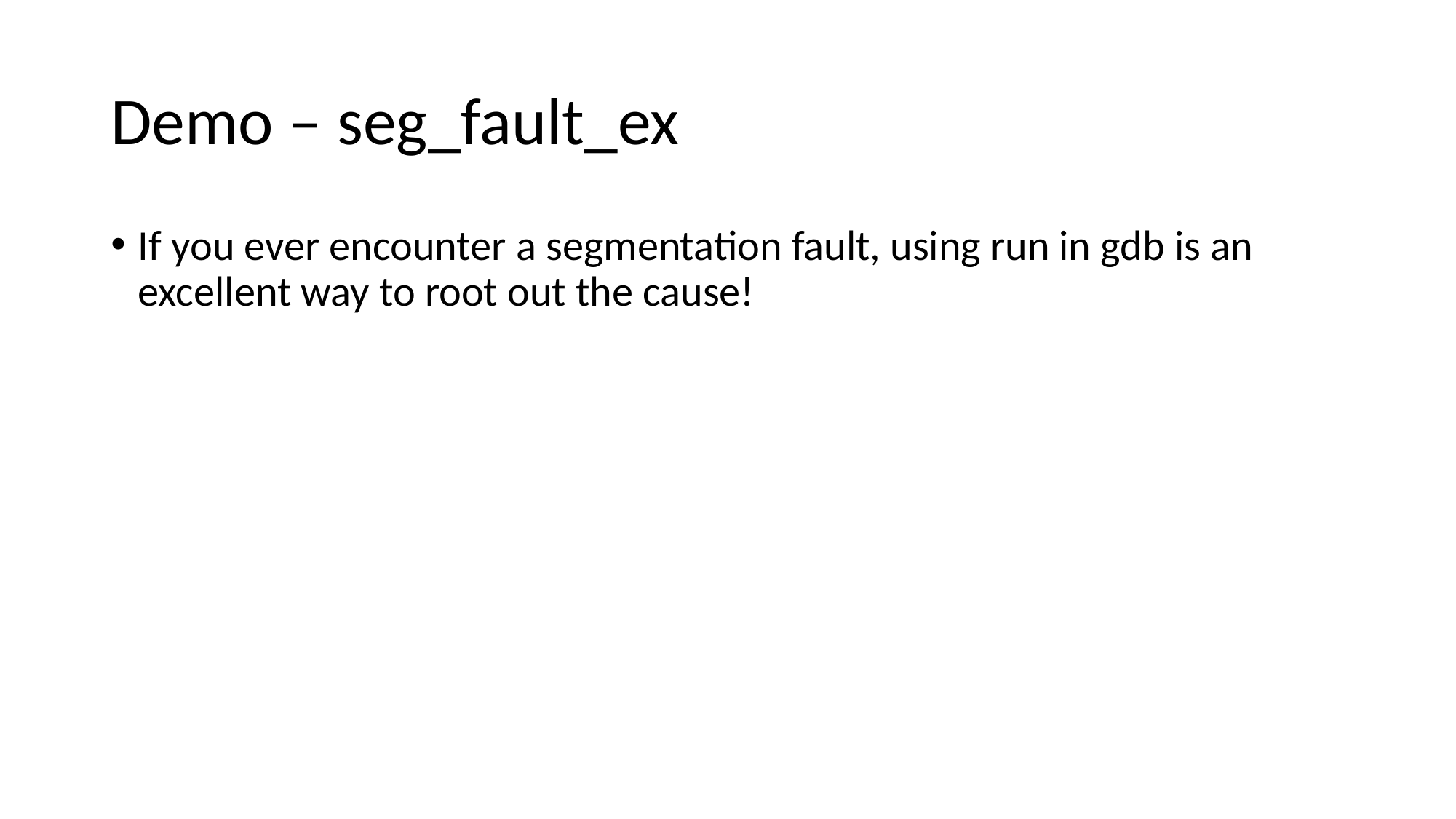

# Demo – seg_fault_ex
If you ever encounter a segmentation fault, using run in gdb is an excellent way to root out the cause!